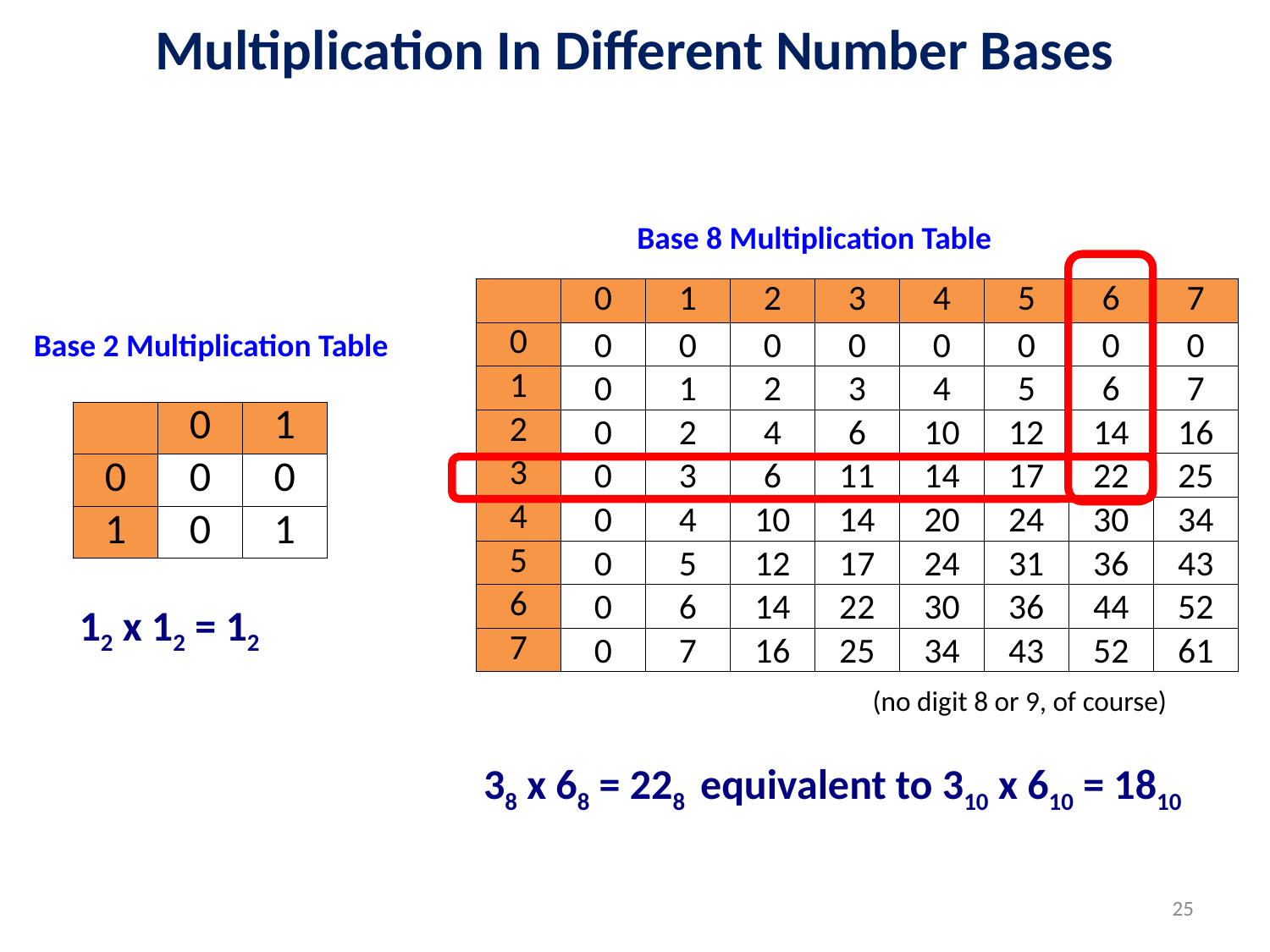

# Multiplication In Different Number Bases
Base 8 Multiplication Table

|  | 0 | 1 | 2 | 3 | 4 | 5 | 6 | 7 |
| --- | --- | --- | --- | --- | --- | --- | --- | --- |
| 0 | 0 | 0 | 0 | 0 | 0 | 0 | 0 | 0 |
| 1 | 0 | 1 | 2 | 3 | 4 | 5 | 6 | 7 |
| 2 | 0 | 2 | 4 | 6 | 10 | 12 | 14 | 16 |
| 3 | 0 | 3 | 6 | 11 | 14 | 17 | 22 | 25 |
| 4 | 0 | 4 | 10 | 14 | 20 | 24 | 30 | 34 |
| 5 | 0 | 5 | 12 | 17 | 24 | 31 | 36 | 43 |
| 6 | 0 | 6 | 14 | 22 | 30 | 36 | 44 | 52 |
| 7 | 0 | 7 | 16 | 25 | 34 | 43 | 52 | 61 |
Base 2 Multiplication Table
|  | 0 | 1 |
| --- | --- | --- |
| 0 | 0 | 0 |
| 1 | 0 | 1 |

12 x 12 = 12
(no digit 8 or 9, of course)
38 x 68 = 228  equivalent to 310 x 610 = 1810
25